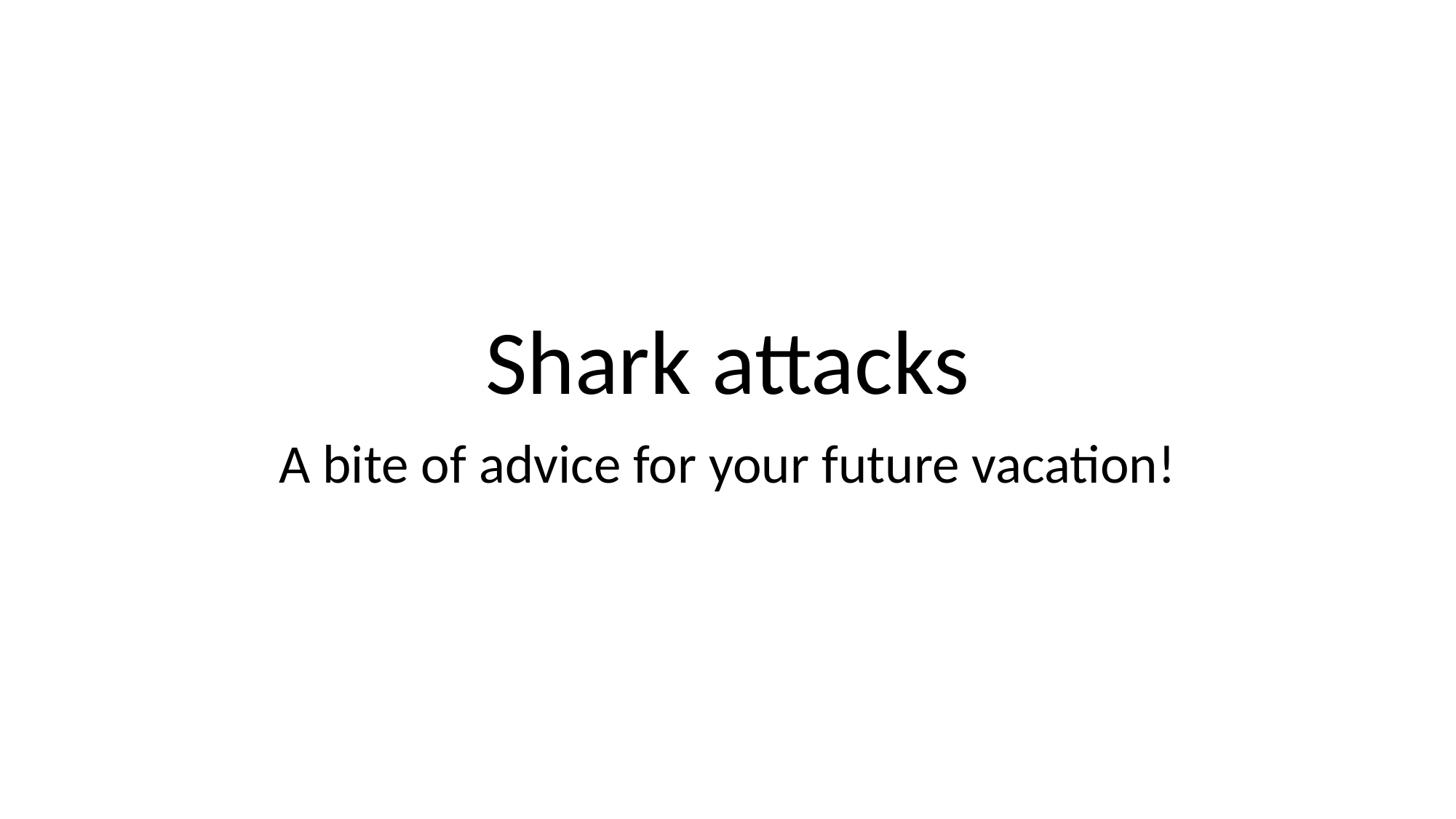

# Shark attacks
A bite of advice for your future vacation!